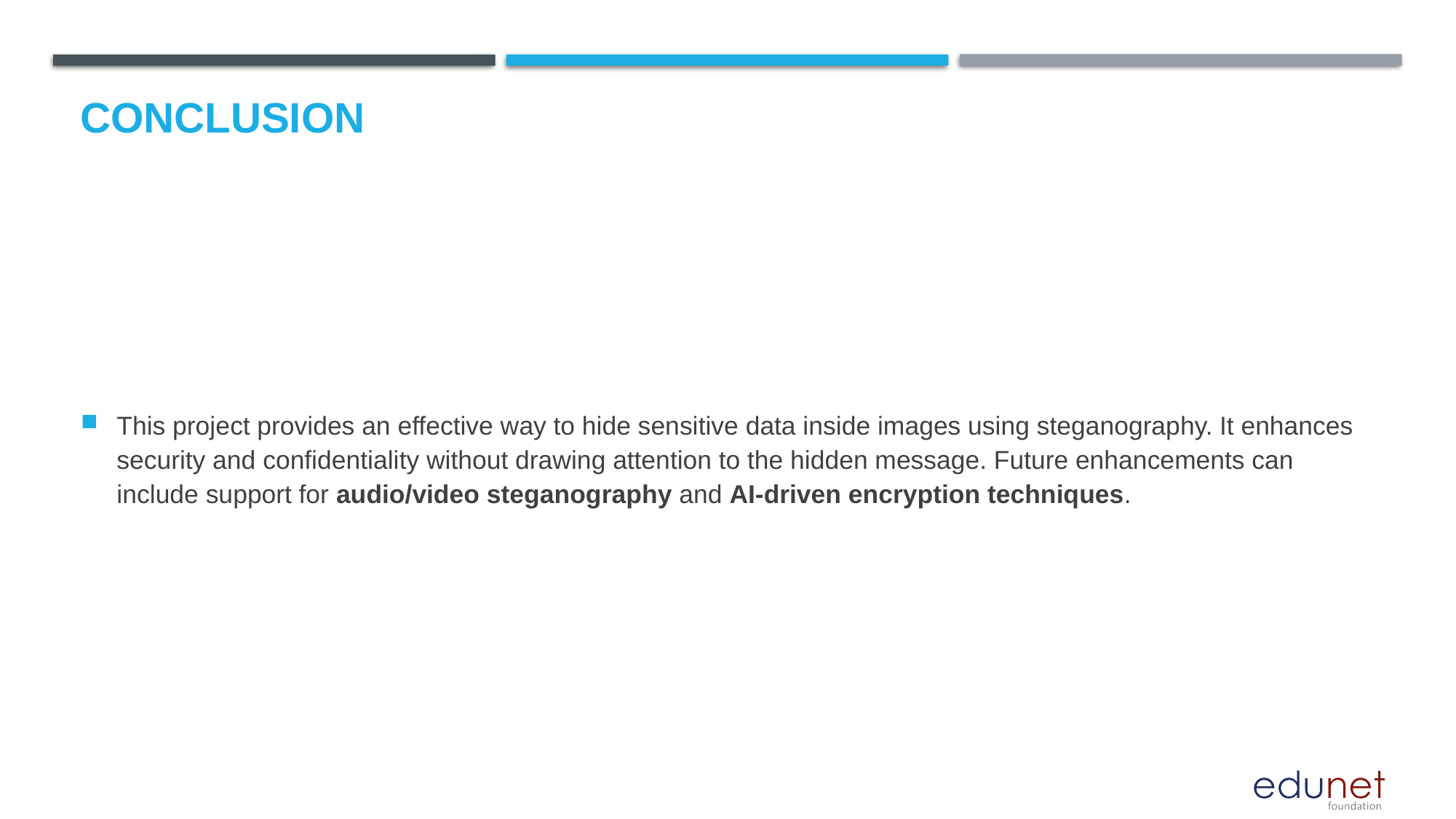

# Conclusion

This project provides an effective way to hide sensitive data inside images using steganography. It enhances security and confidentiality without drawing attention to the hidden message. Future enhancements can include support for audio/video steganography and AI-driven encryption techniques.